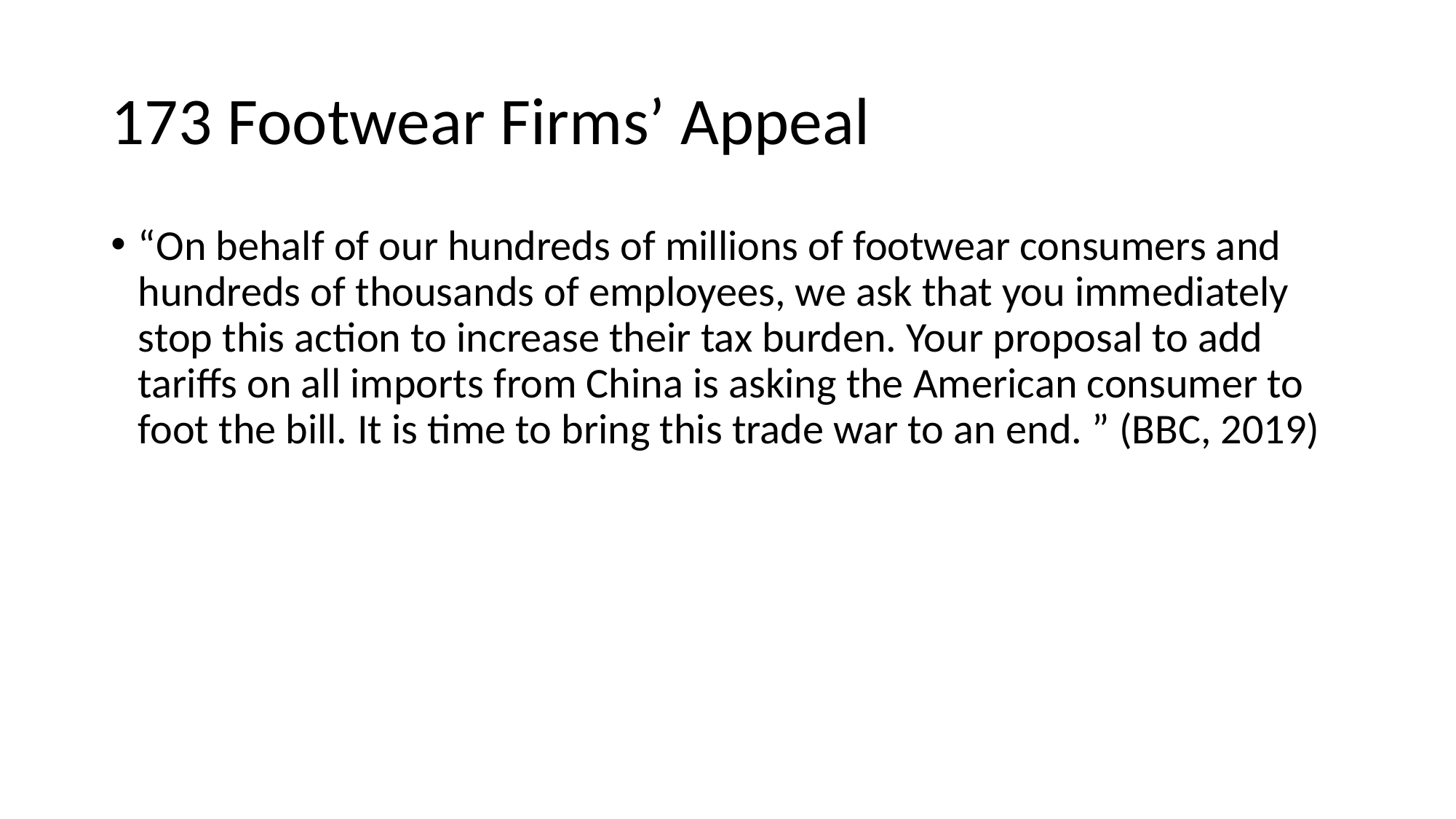

# 173 Footwear Firms’ Appeal
“On behalf of our hundreds of millions of footwear consumers and hundreds of thousands of employees, we ask that you immediately stop this action to increase their tax burden. Your proposal to add tariffs on all imports from China is asking the American consumer to foot the bill. It is time to bring this trade war to an end. ” (BBC, 2019)